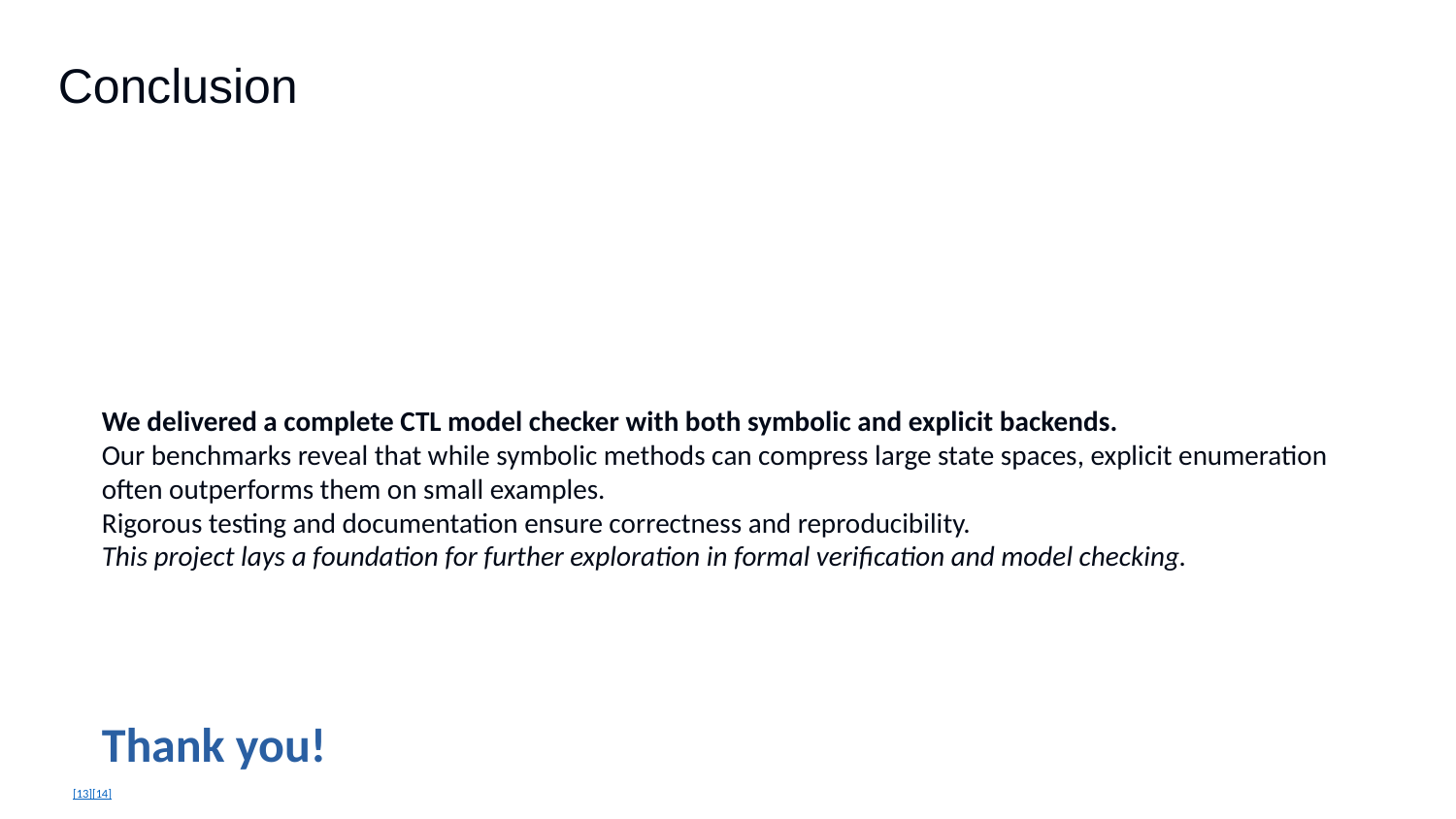

Conclusion
We delivered a complete CTL model checker with both symbolic and explicit backends.
Our benchmarks reveal that while symbolic methods can compress large state spaces, explicit enumeration often outperforms them on small examples.
Rigorous testing and documentation ensure correctness and reproducibility.
This project lays a foundation for further exploration in formal verification and model checking.
Thank you!
[13][14]